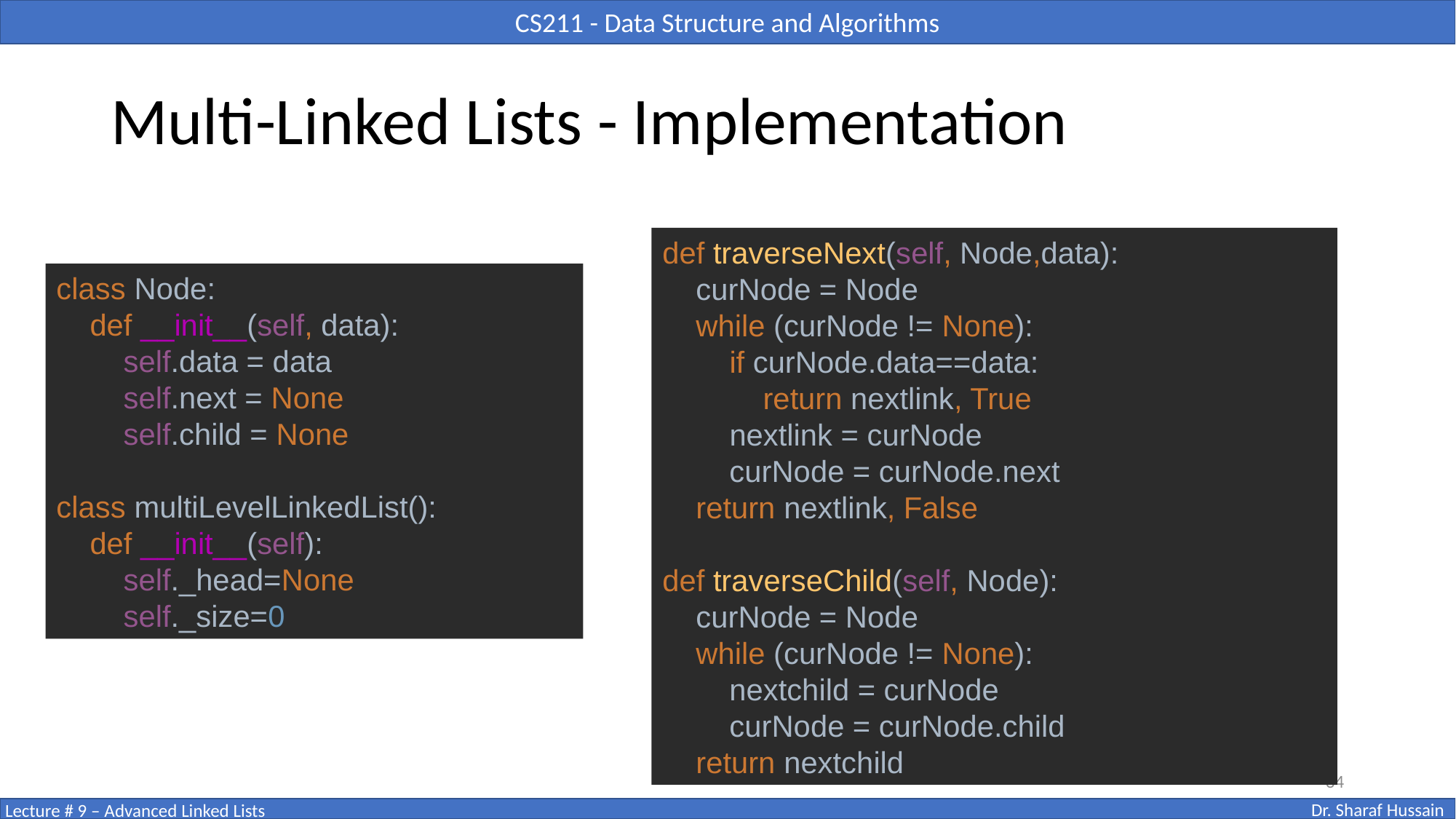

# Multi-Linked Lists - Implementation
def traverseNext(self, Node,data):
    curNode = Node
    while (curNode != None):
        if curNode.data==data:
            return nextlink, True
        nextlink = curNode
        curNode = curNode.next
    return nextlink, False
def traverseChild(self, Node):
    curNode = Node
    while (curNode != None):
        nextchild = curNode
        curNode = curNode.child
    return nextchild
class Node:
    def __init__(self, data):
        self.data = data
        self.next = None
        self.child = None
class multiLevelLinkedList():
    def __init__(self):
        self._head=None
        self._size=0
34